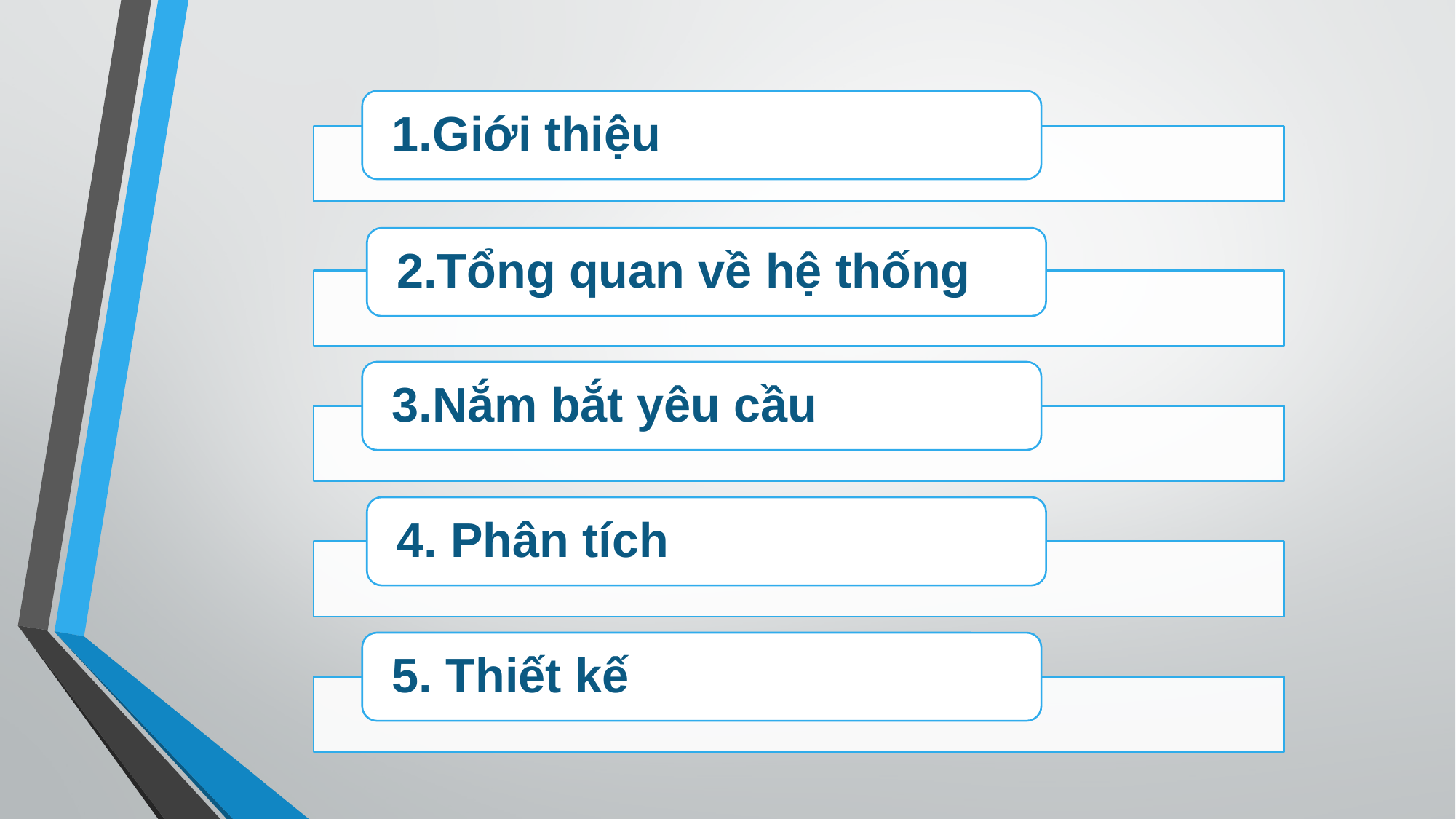

1.Giới thiệu

2.Tổng quan về hệ thống

3.Nắm bắt yêu cầu

4. Phân tích

5. Thiết kế